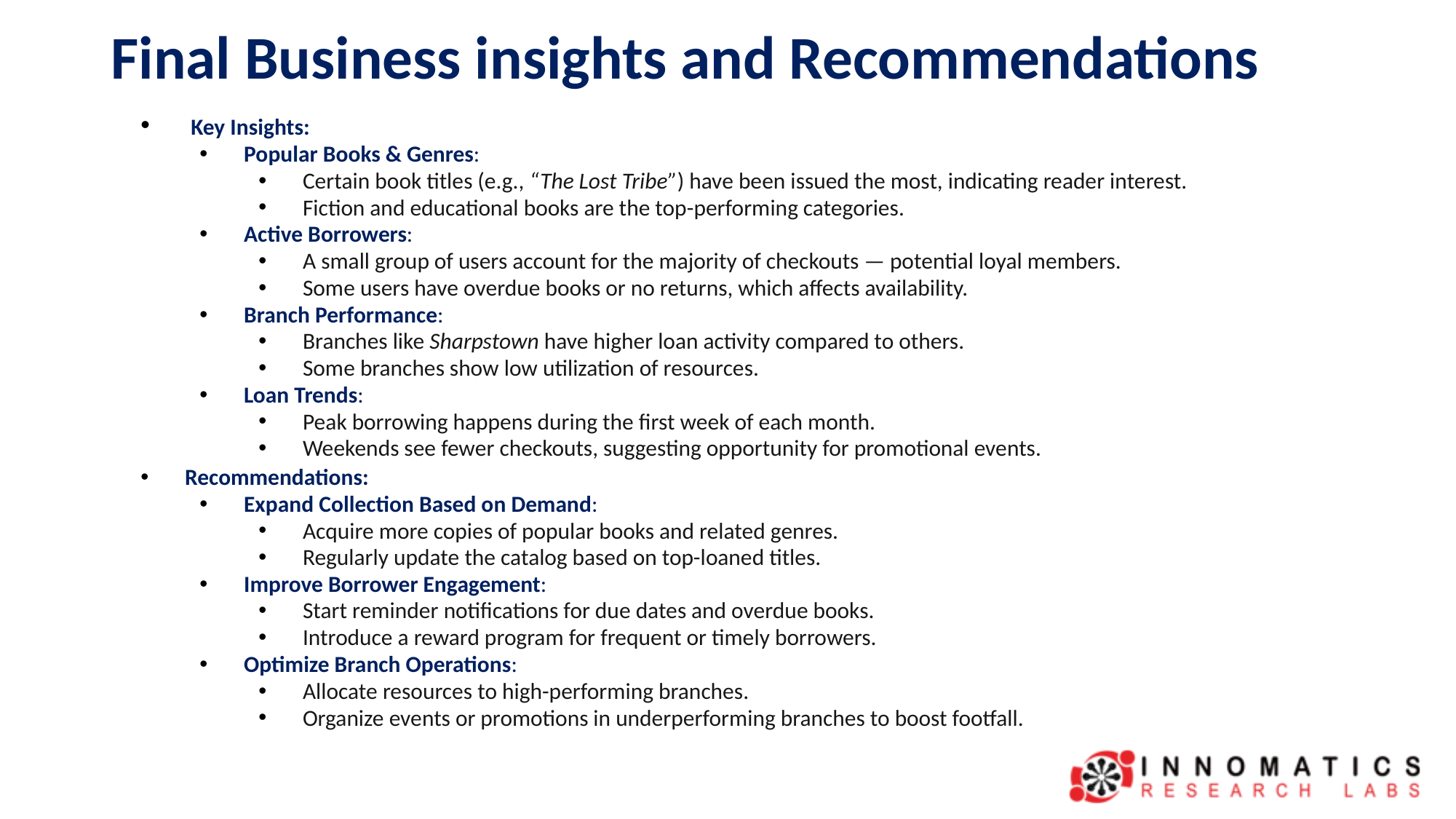

# Final Business insights and Recommendations
 Key Insights:
Popular Books & Genres:
Certain book titles (e.g., “The Lost Tribe”) have been issued the most, indicating reader interest.
Fiction and educational books are the top-performing categories.
Active Borrowers:
A small group of users account for the majority of checkouts — potential loyal members.
Some users have overdue books or no returns, which affects availability.
Branch Performance:
Branches like Sharpstown have higher loan activity compared to others.
Some branches show low utilization of resources.
Loan Trends:
Peak borrowing happens during the first week of each month.
Weekends see fewer checkouts, suggesting opportunity for promotional events.
Recommendations:
Expand Collection Based on Demand:
Acquire more copies of popular books and related genres.
Regularly update the catalog based on top-loaned titles.
Improve Borrower Engagement:
Start reminder notifications for due dates and overdue books.
Introduce a reward program for frequent or timely borrowers.
Optimize Branch Operations:
Allocate resources to high-performing branches.
Organize events or promotions in underperforming branches to boost footfall.